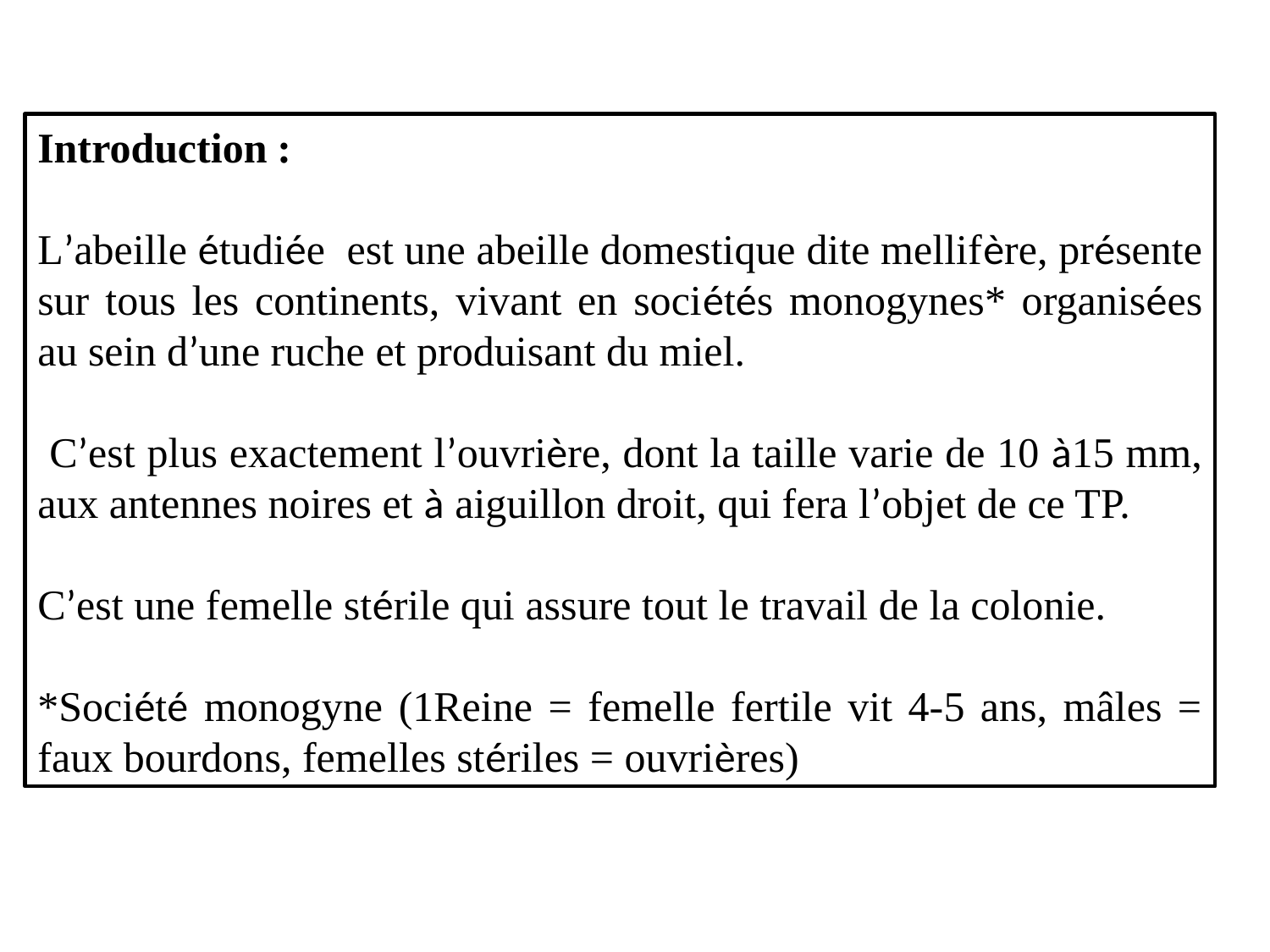

Introduction :

L’abeille étudiée  est une abeille domestique dite mellifère, présente sur tous les continents, vivant en sociétés monogynes* organisées au sein d’une ruche et produisant du miel.

 C’est plus exactement l’ouvrière, dont la taille varie de 10 à15 mm, aux antennes noires et à aiguillon droit, qui fera l’objet de ce TP.

C’est une femelle stérile qui assure tout le travail de la colonie.

*Société monogyne (1Reine = femelle fertile vit 4-5 ans, mâles = faux bourdons, femelles stériles = ouvrières)